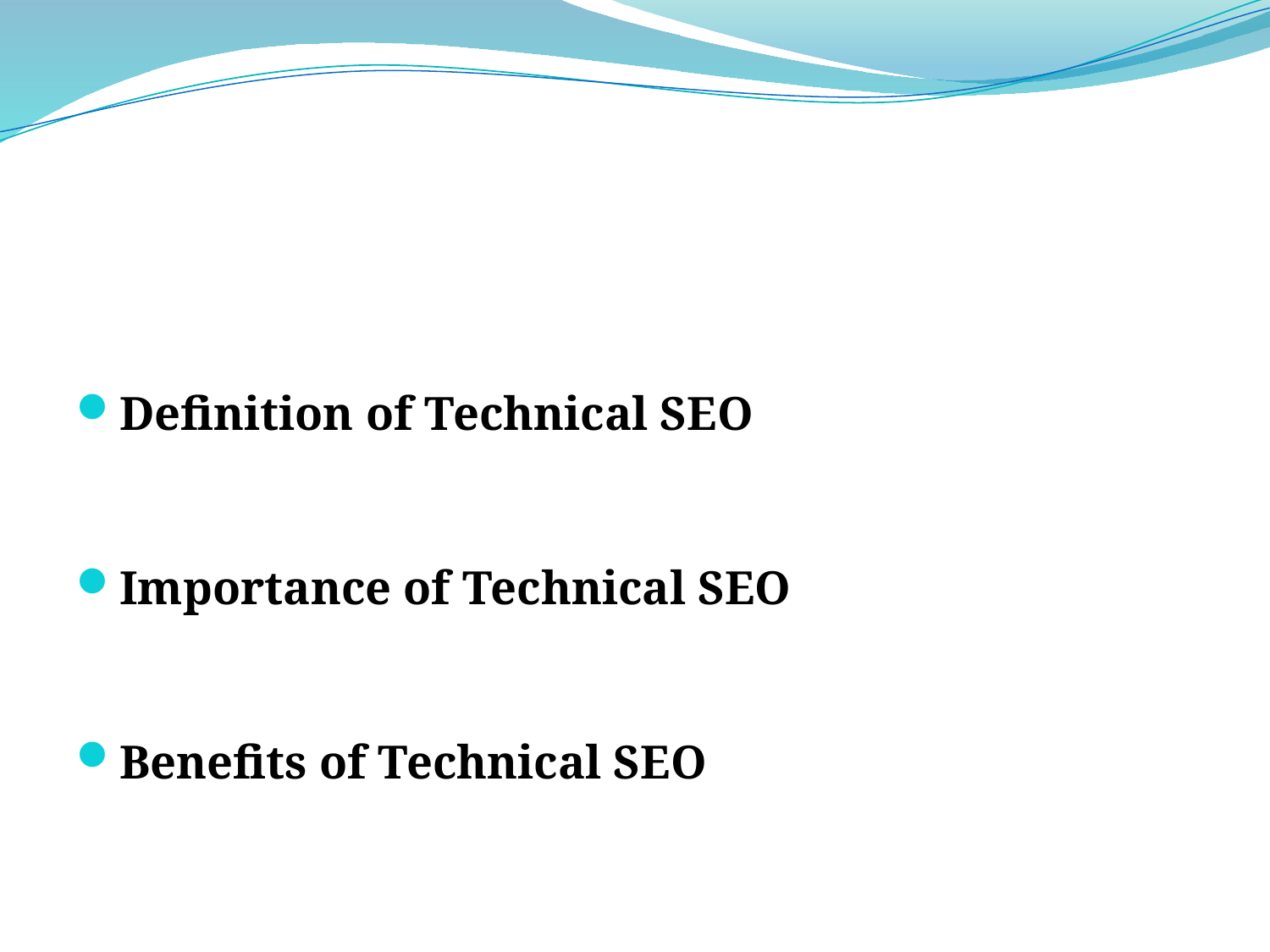

#
Definition of Technical SEO
Importance of Technical SEO
Benefits of Technical SEO